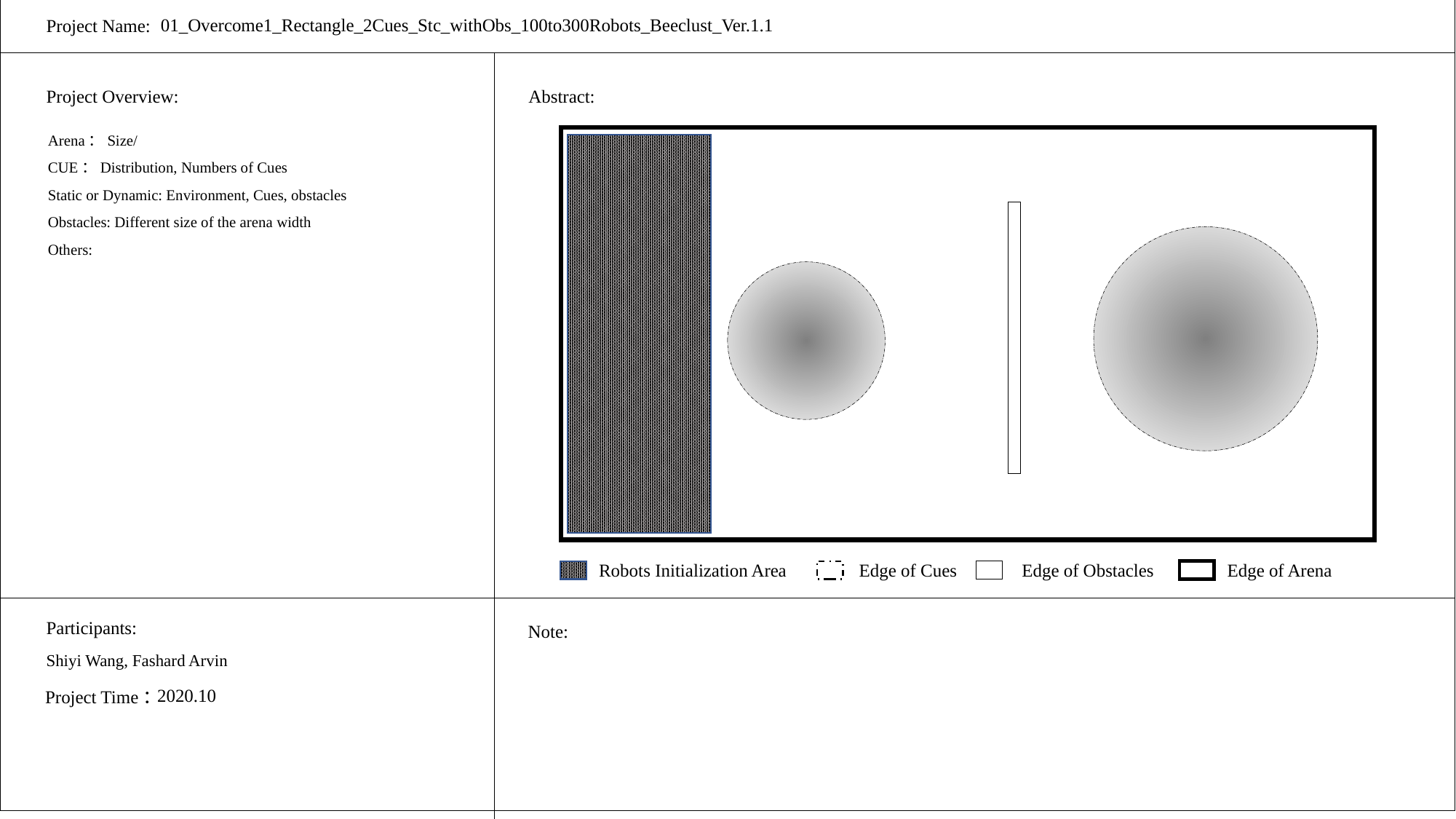

01_Overcome1_Rectangle_2Cues_Stc_withObs_100to300Robots_Beeclust_Ver.1.1
Project Name:
Abstract:
Project Overview:
Arena：Size/
CUE：Distribution, Numbers of Cues
Static or Dynamic: Environment, Cues, obstacles
Obstacles: Different size of the arena width
Others:

Robots Initialization Area
Edge of Cues
Edge of Obstacles
Edge of Arena

Participants:
Note:
Shiyi Wang, Fashard Arvin
2020.10
Project Time：